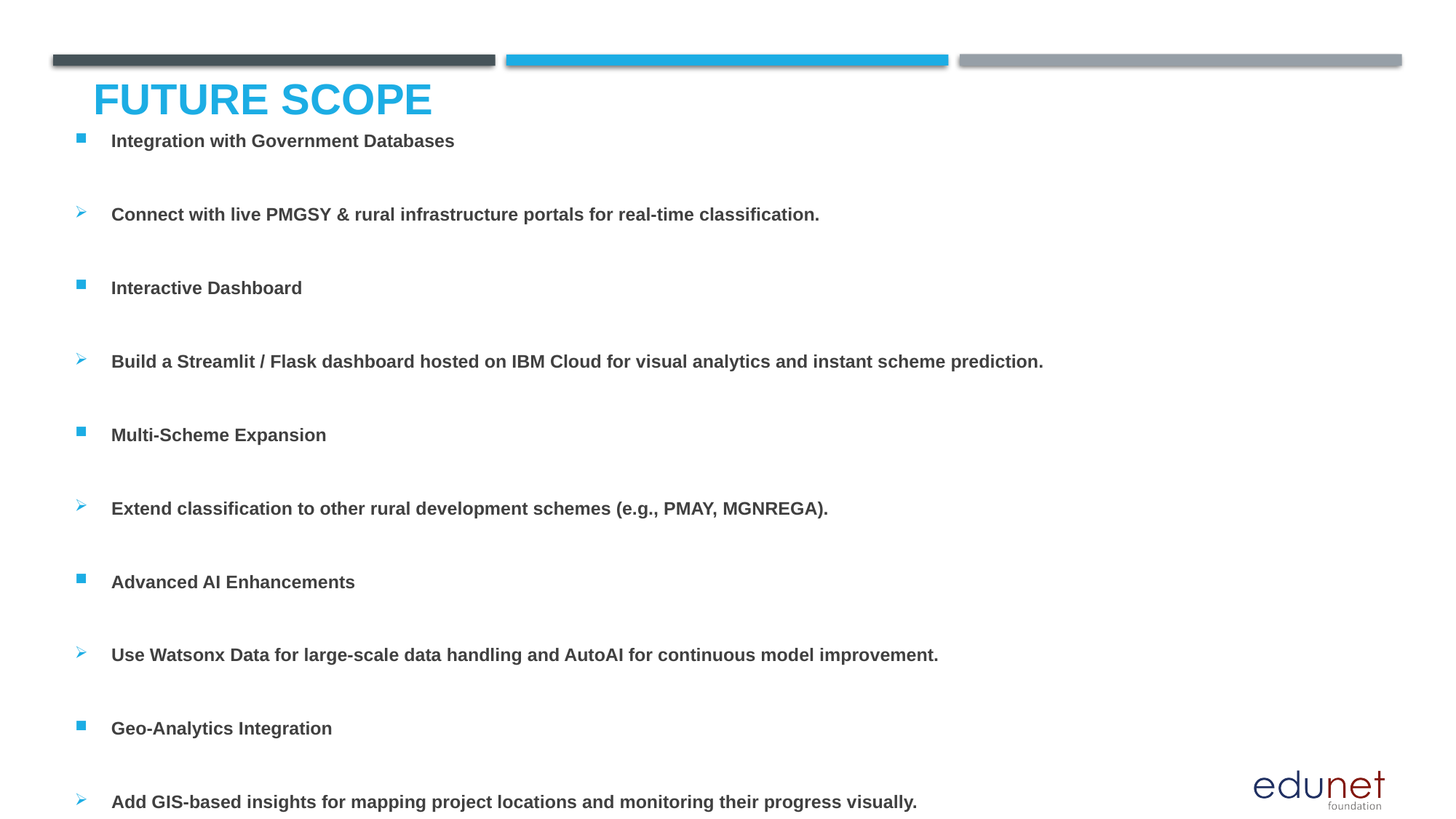

Future scope

Integration with Government Databases

Connect with live PMGSY & rural infrastructure portals for real-time classification.

Interactive Dashboard

Build a Streamlit / Flask dashboard hosted on IBM Cloud for visual analytics and instant scheme prediction.

Multi-Scheme Expansion

Extend classification to other rural development schemes (e.g., PMAY, MGNREGA).

Advanced AI Enhancements

Use Watsonx Data for large-scale data handling and AutoAI for continuous model improvement.

Geo-Analytics Integration

Add GIS-based insights for mapping project locations and monitoring their progress visually.